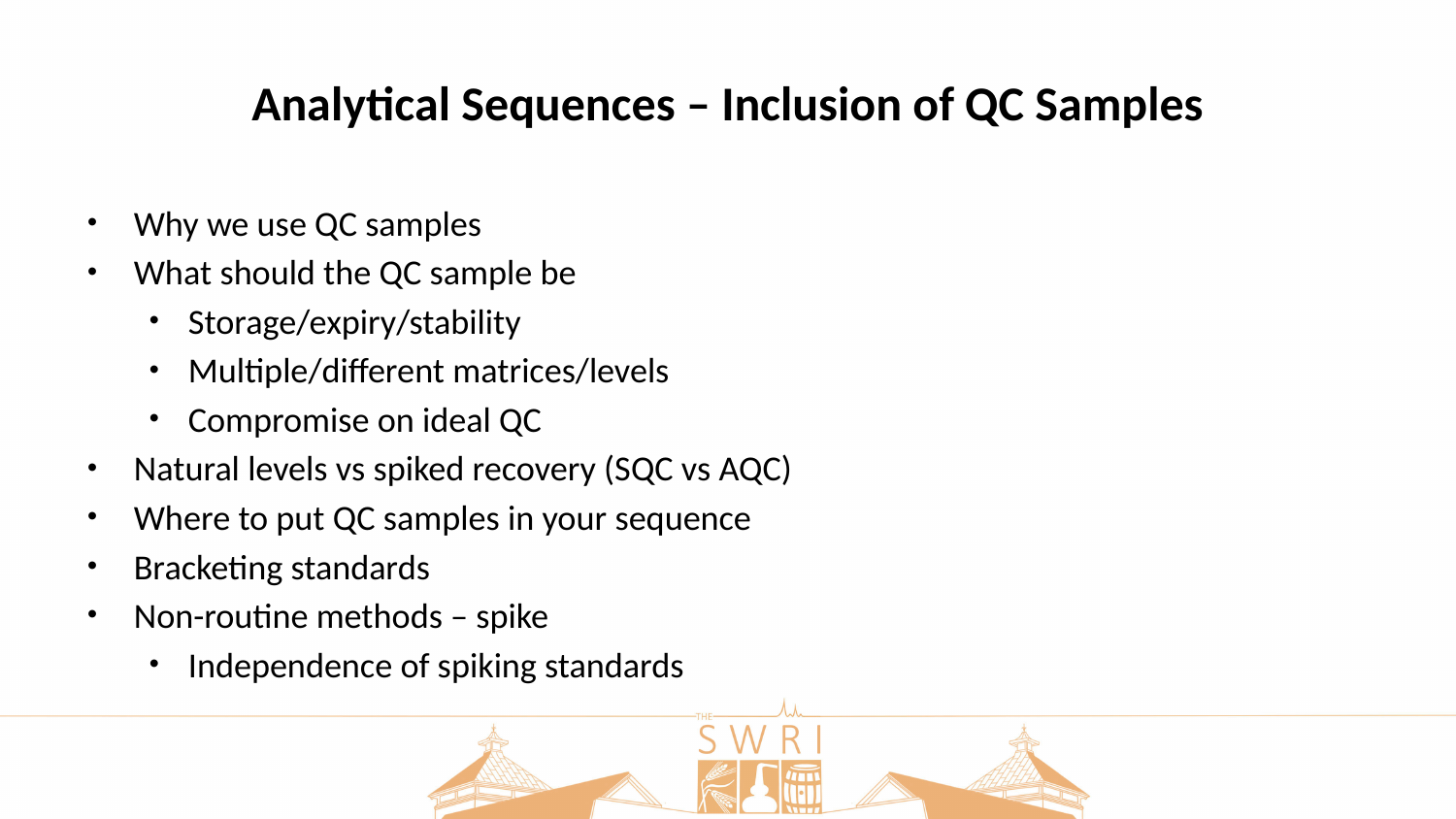

# Analytical Sequences – Inclusion of QC Samples
Why we use QC samples
What should the QC sample be
Storage/expiry/stability
Multiple/different matrices/levels
Compromise on ideal QC
Natural levels vs spiked recovery (SQC vs AQC)
Where to put QC samples in your sequence
Bracketing standards
Non-routine methods – spike
Independence of spiking standards